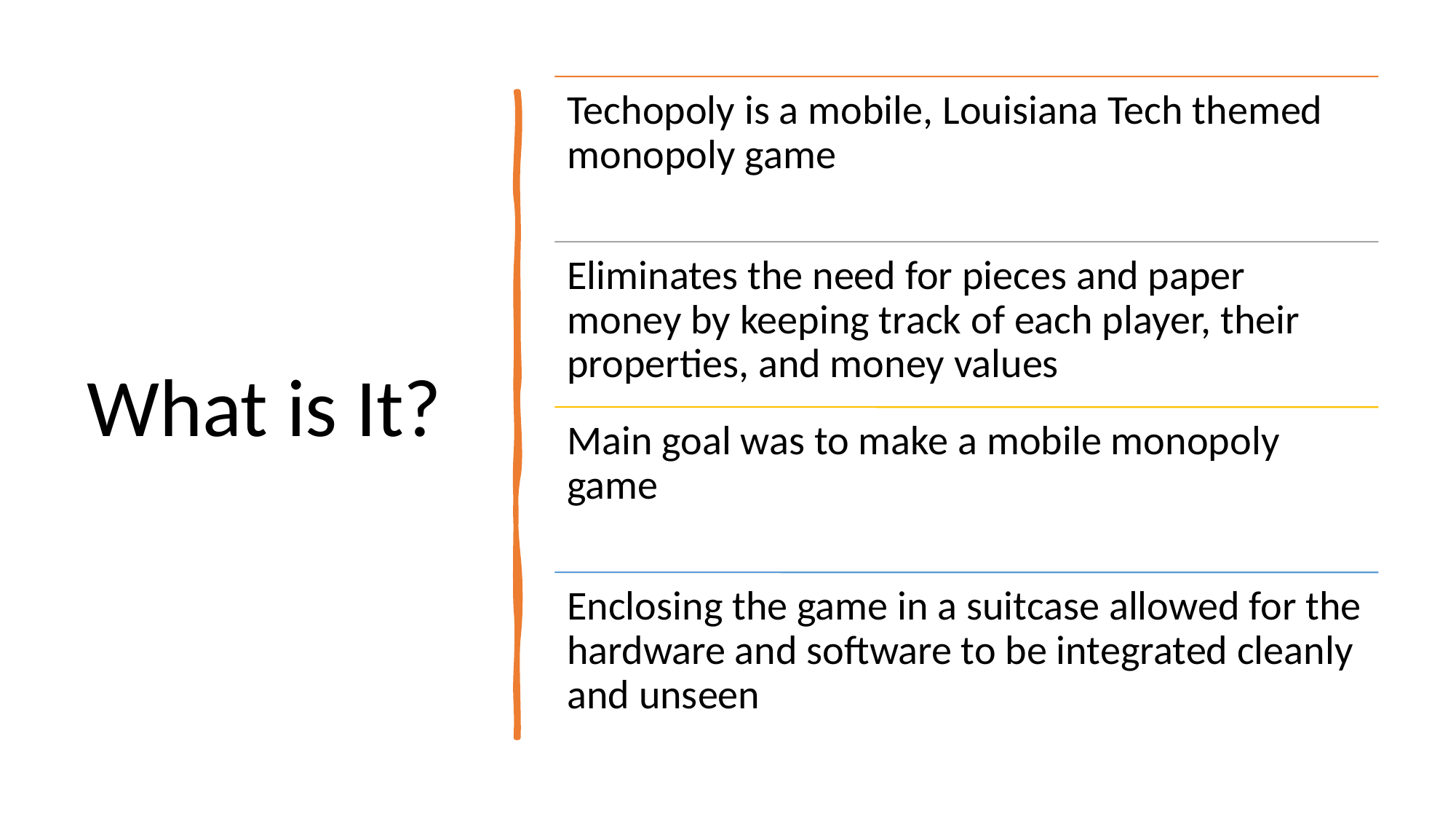

Techopoly is a mobile, Louisiana Tech themed monopoly game
Eliminates the need for pieces and paper money by keeping track of each player, their properties, and money values
Main goal was to make a mobile monopoly game
Enclosing the game in a suitcase allowed for the hardware and software to be integrated cleanly and unseen
# What is It?